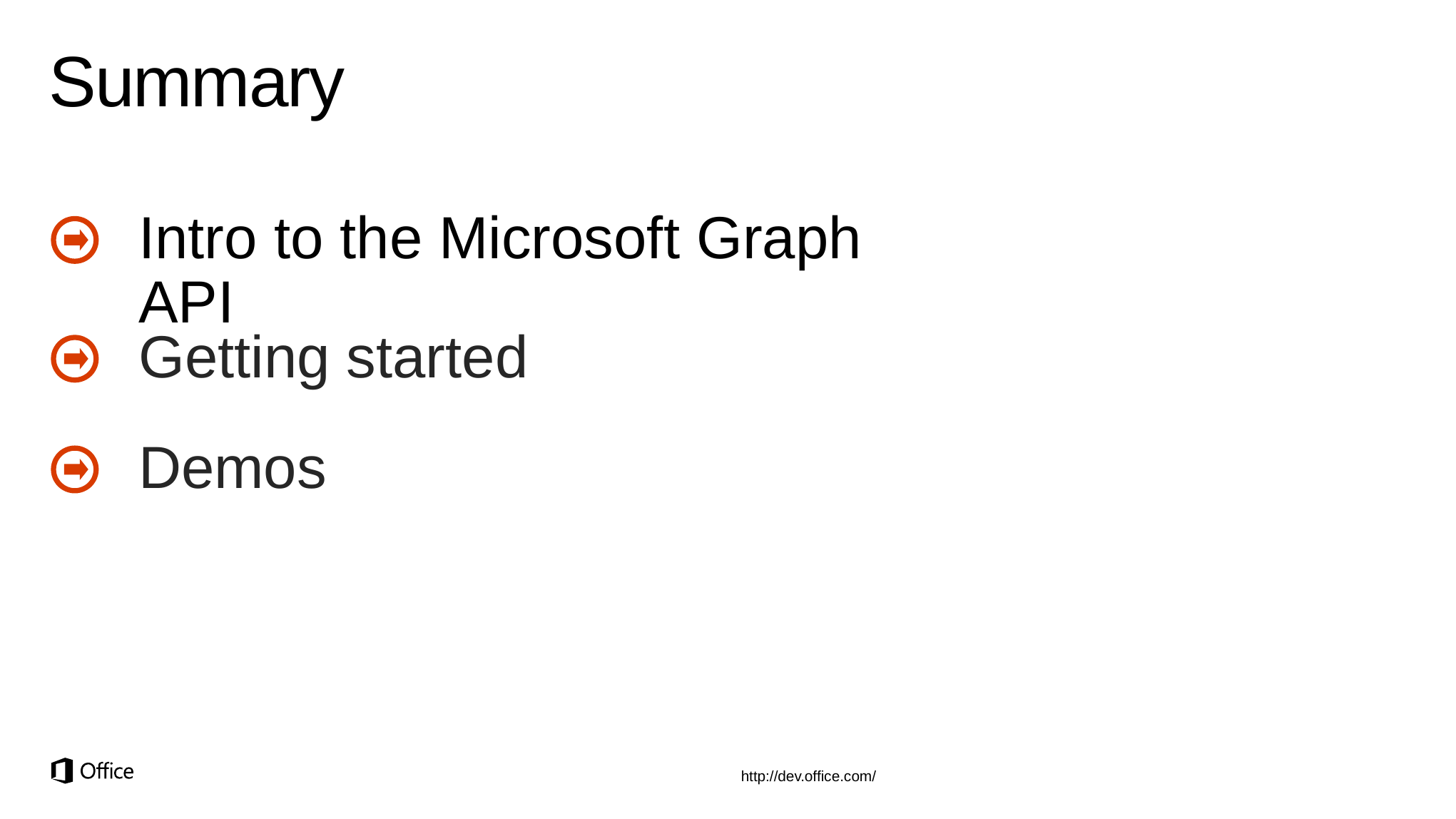

# Summary
Intro to the Microsoft Graph API

Getting started

Demos